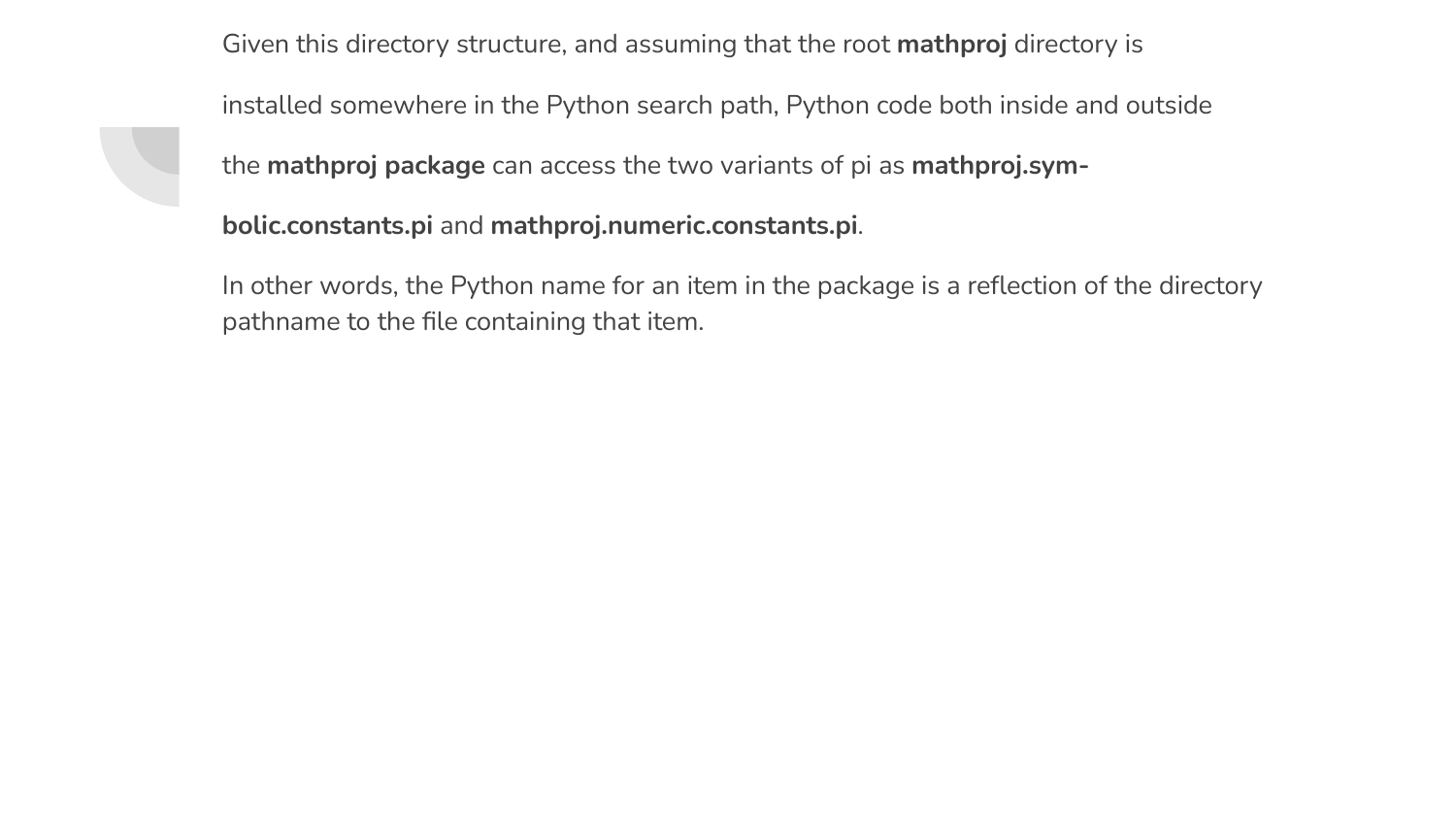

Given this directory structure, and assuming that the root mathproj directory is
installed somewhere in the Python search path, Python code both inside and outside
the mathproj package can access the two variants of pi as mathproj.sym-
bolic.constants.pi and mathproj.numeric.constants.pi.
In other words, the Python name for an item in the package is a reflection of the directory pathname to the file containing that item.